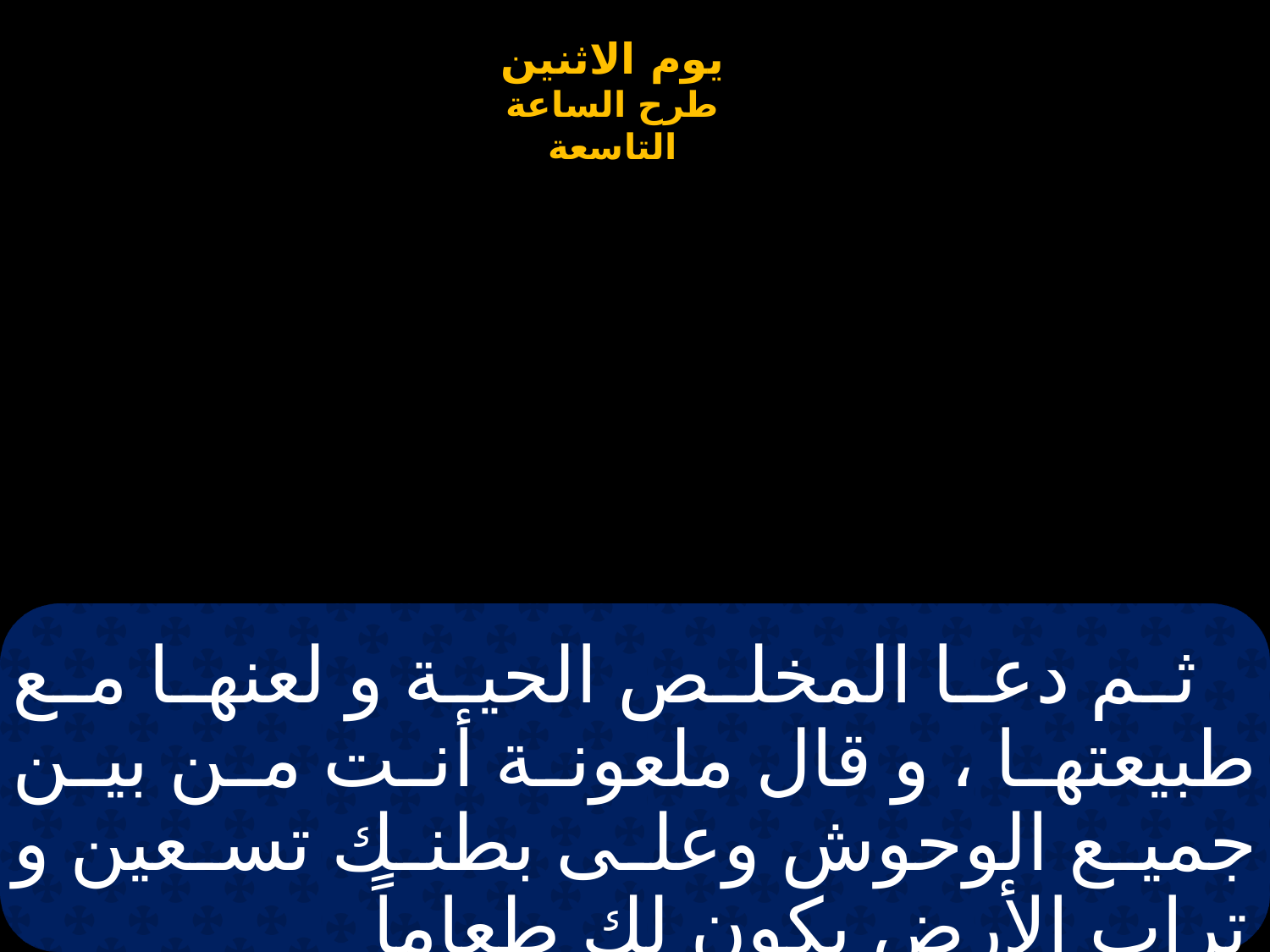

# ثم دعا المخلص الحية و لعنها مع طبيعتها ، و قال ملعونة أنت من بين جميع الوحوش وعلى بطنك تسعين و تراب الأرض يكون لك طعاماً